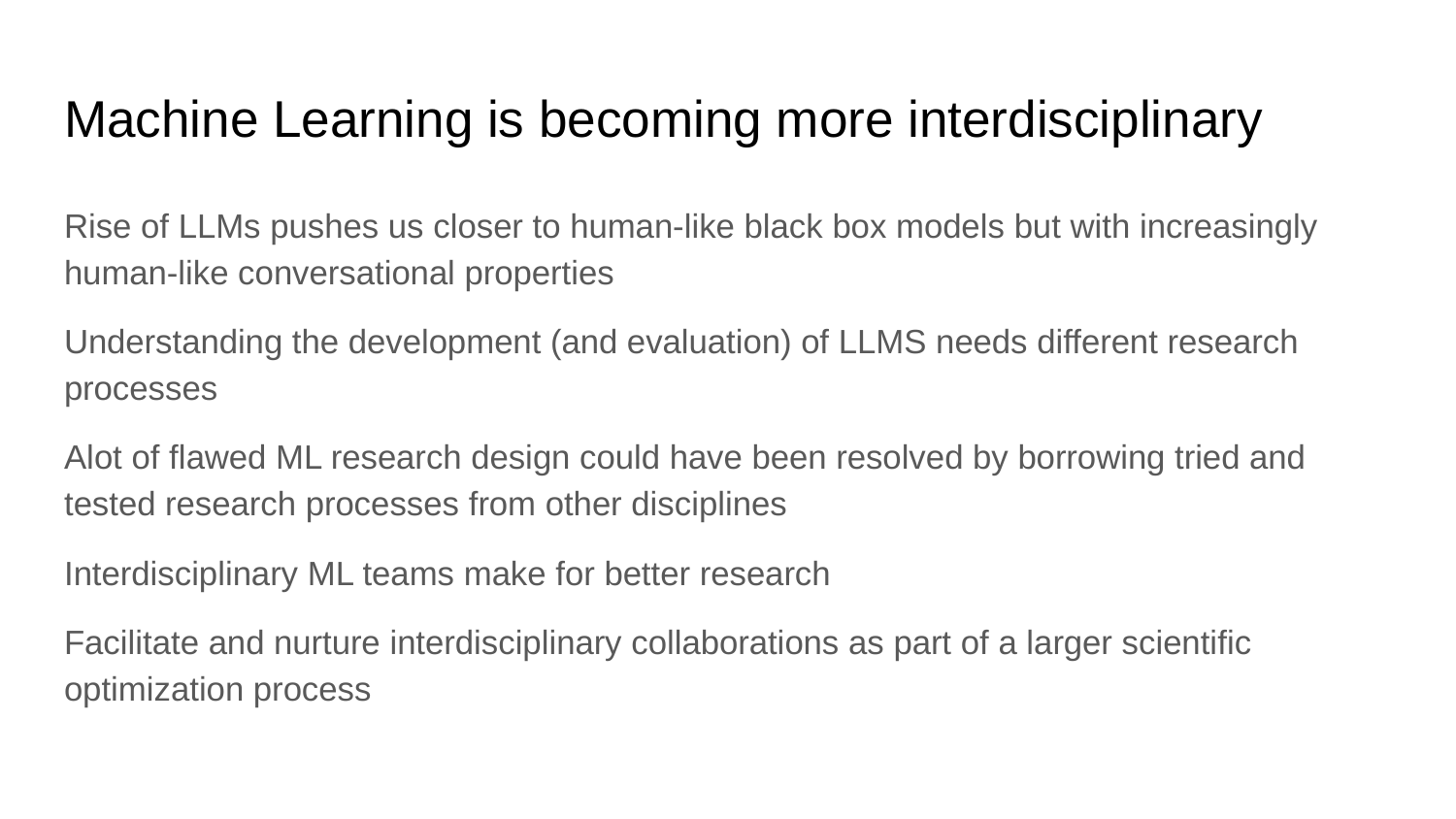

# Machine Learning is becoming more interdisciplinary
Rise of LLMs pushes us closer to human-like black box models but with increasingly human-like conversational properties
Understanding the development (and evaluation) of LLMS needs different research processes
Alot of flawed ML research design could have been resolved by borrowing tried and tested research processes from other disciplines
Interdisciplinary ML teams make for better research
Facilitate and nurture interdisciplinary collaborations as part of a larger scientific optimization process